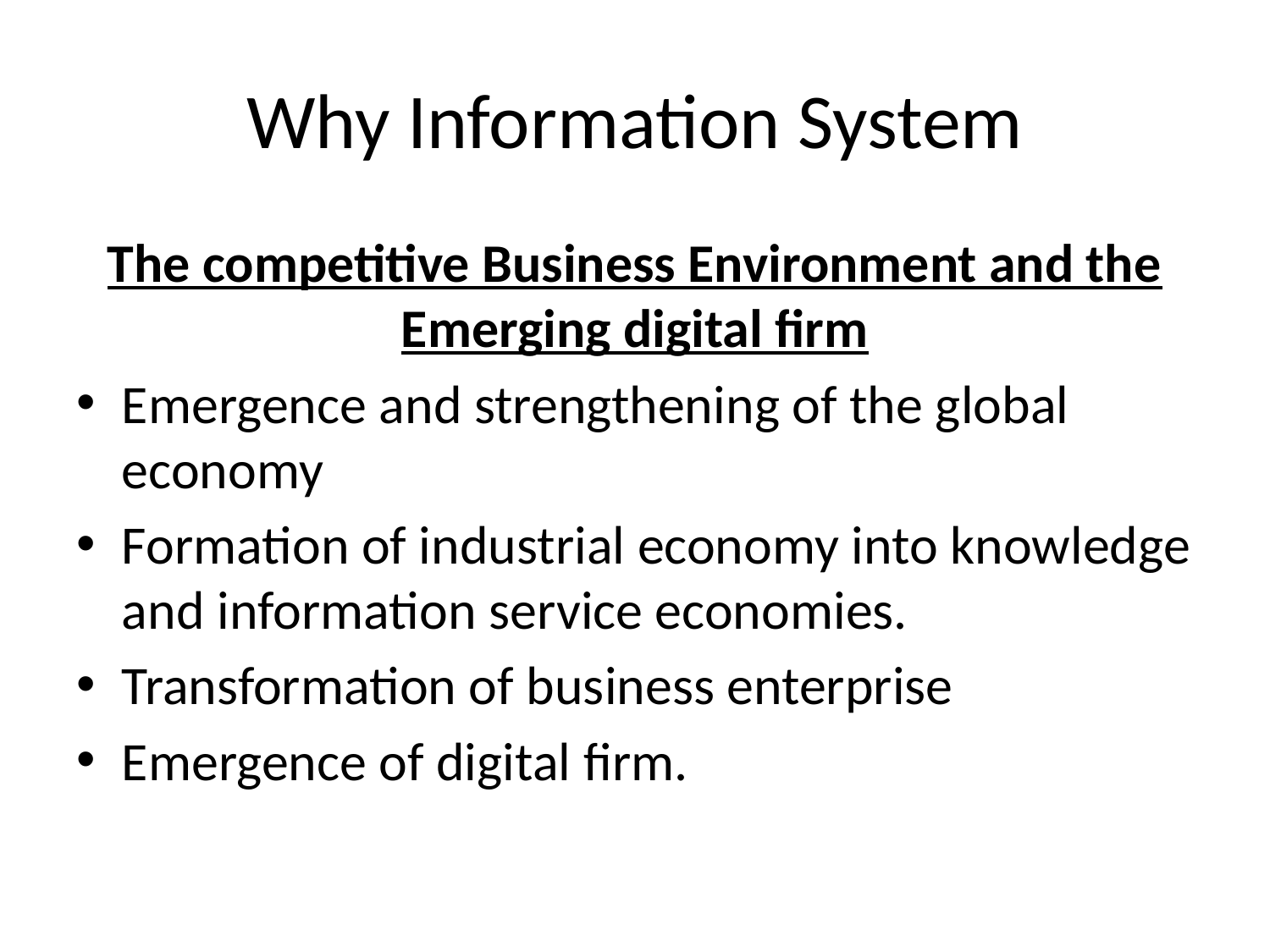

# Why Information System
The competitive Business Environment and the Emerging digital firm
Emergence and strengthening of the global economy
Formation of industrial economy into knowledge and information service economies.
Transformation of business enterprise
Emergence of digital firm.